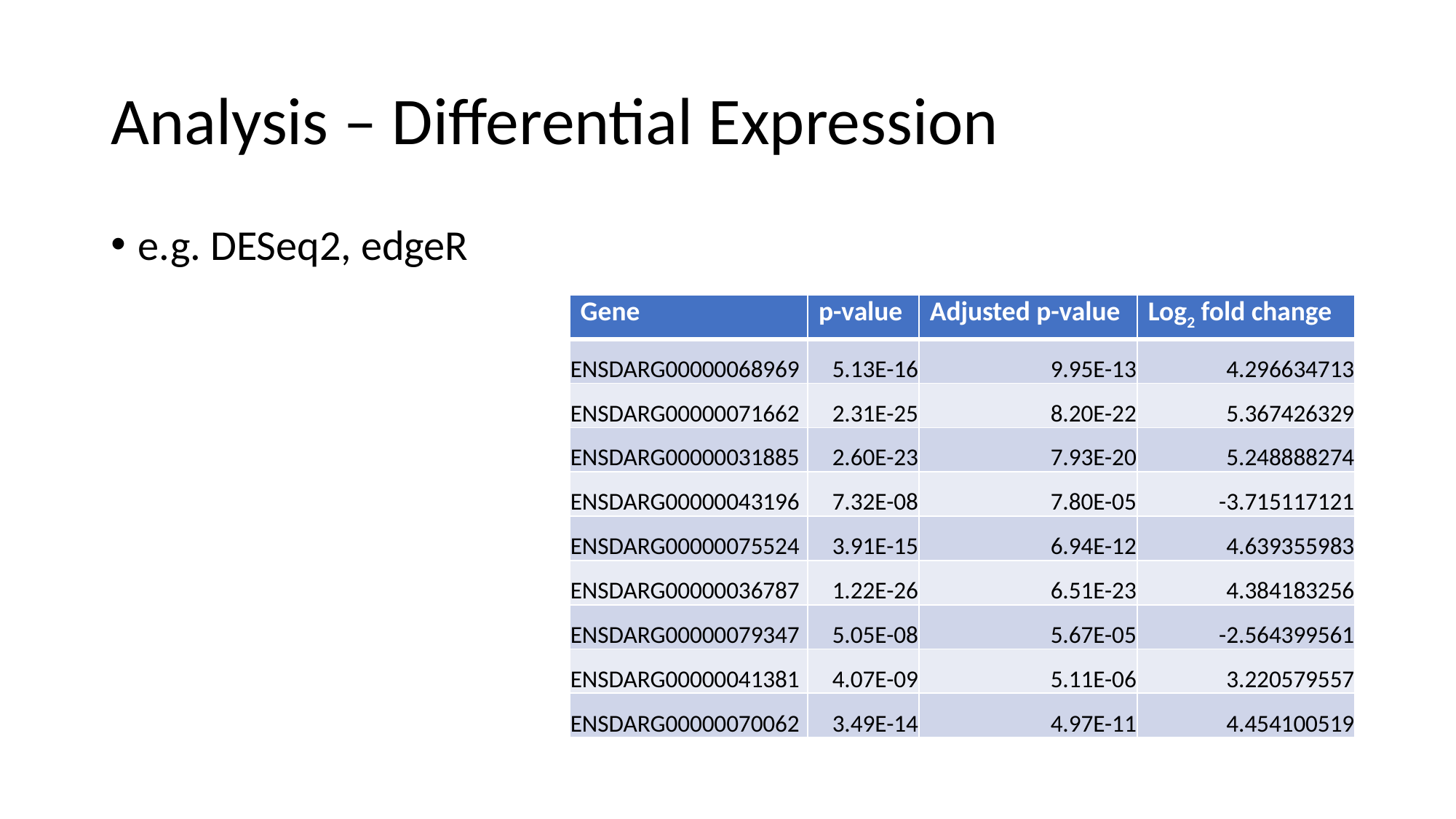

# Analysis – Differential Expression
e.g. DESeq2, edgeR
| Gene | p-value | Adjusted p-value | Log2 fold change |
| --- | --- | --- | --- |
| ENSDARG00000068969 | 5.13E-16 | 9.95E-13 | 4.296634713 |
| ENSDARG00000071662 | 2.31E-25 | 8.20E-22 | 5.367426329 |
| ENSDARG00000031885 | 2.60E-23 | 7.93E-20 | 5.248888274 |
| ENSDARG00000043196 | 7.32E-08 | 7.80E-05 | -3.715117121 |
| ENSDARG00000075524 | 3.91E-15 | 6.94E-12 | 4.639355983 |
| ENSDARG00000036787 | 1.22E-26 | 6.51E-23 | 4.384183256 |
| ENSDARG00000079347 | 5.05E-08 | 5.67E-05 | -2.564399561 |
| ENSDARG00000041381 | 4.07E-09 | 5.11E-06 | 3.220579557 |
| ENSDARG00000070062 | 3.49E-14 | 4.97E-11 | 4.454100519 |